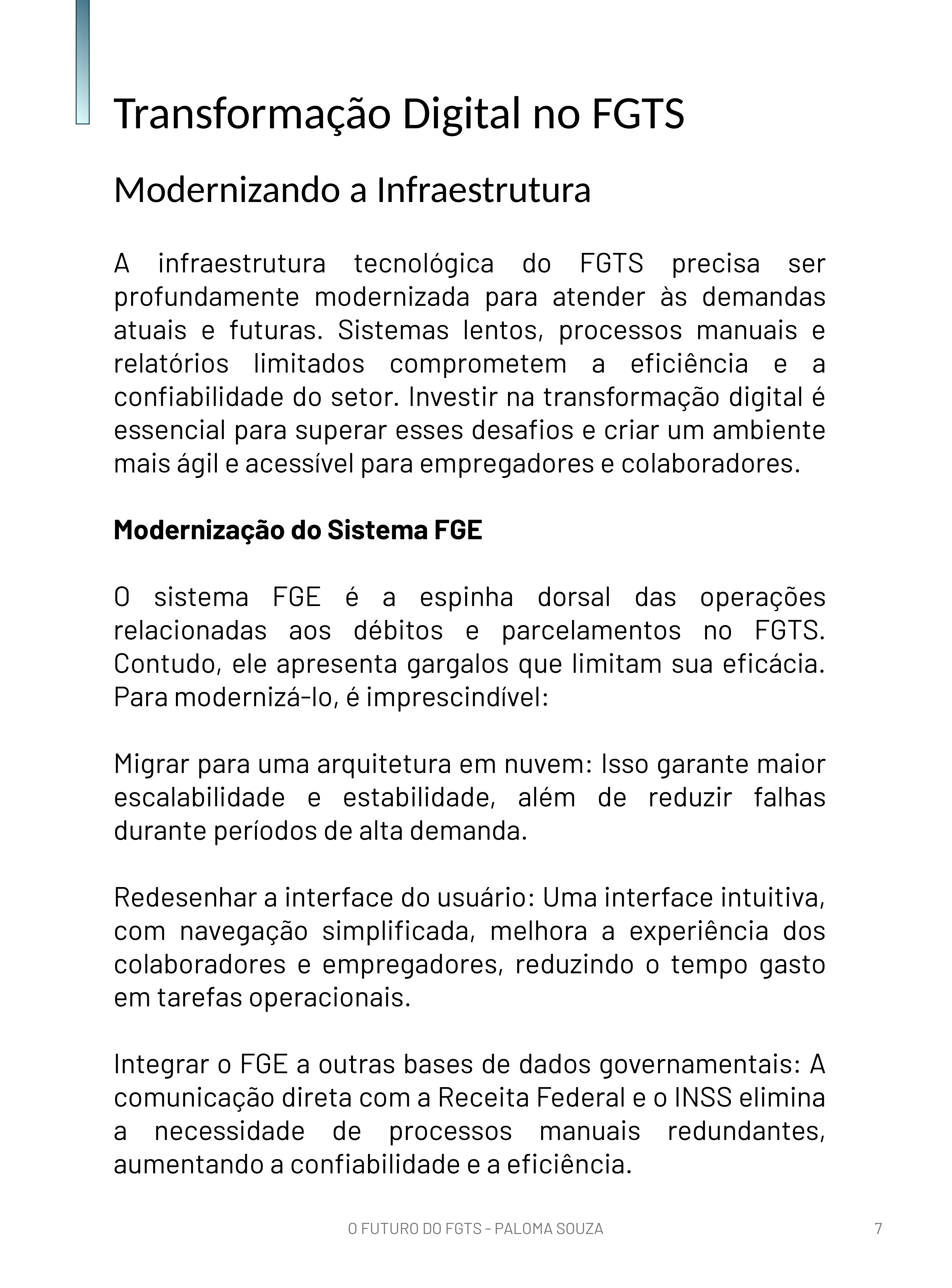

Transformação Digital no FGTS

Modernizando a Infraestrutura
A infraestrutura tecnológica do FGTS precisa ser profundamente modernizada para atender às demandas atuais e futuras. Sistemas lentos, processos manuais e relatórios limitados comprometem a eficiência e a confiabilidade do setor. Investir na transformação digital é essencial para superar esses desafios e criar um ambiente mais ágil e acessível para empregadores e colaboradores.

Modernização do Sistema FGE

O sistema FGE é a espinha dorsal das operações relacionadas aos débitos e parcelamentos no FGTS. Contudo, ele apresenta gargalos que limitam sua eficácia. Para modernizá-lo, é imprescindível:

Migrar para uma arquitetura em nuvem: Isso garante maior escalabilidade e estabilidade, além de reduzir falhas durante períodos de alta demanda.

Redesenhar a interface do usuário: Uma interface intuitiva, com navegação simplificada, melhora a experiência dos colaboradores e empregadores, reduzindo o tempo gasto em tarefas operacionais.

Integrar o FGE a outras bases de dados governamentais: A comunicação direta com a Receita Federal e o INSS elimina a necessidade de processos manuais redundantes, aumentando a confiabilidade e a eficiência.

O FUTURO DO FGTS - PALOMA SOUZA
7